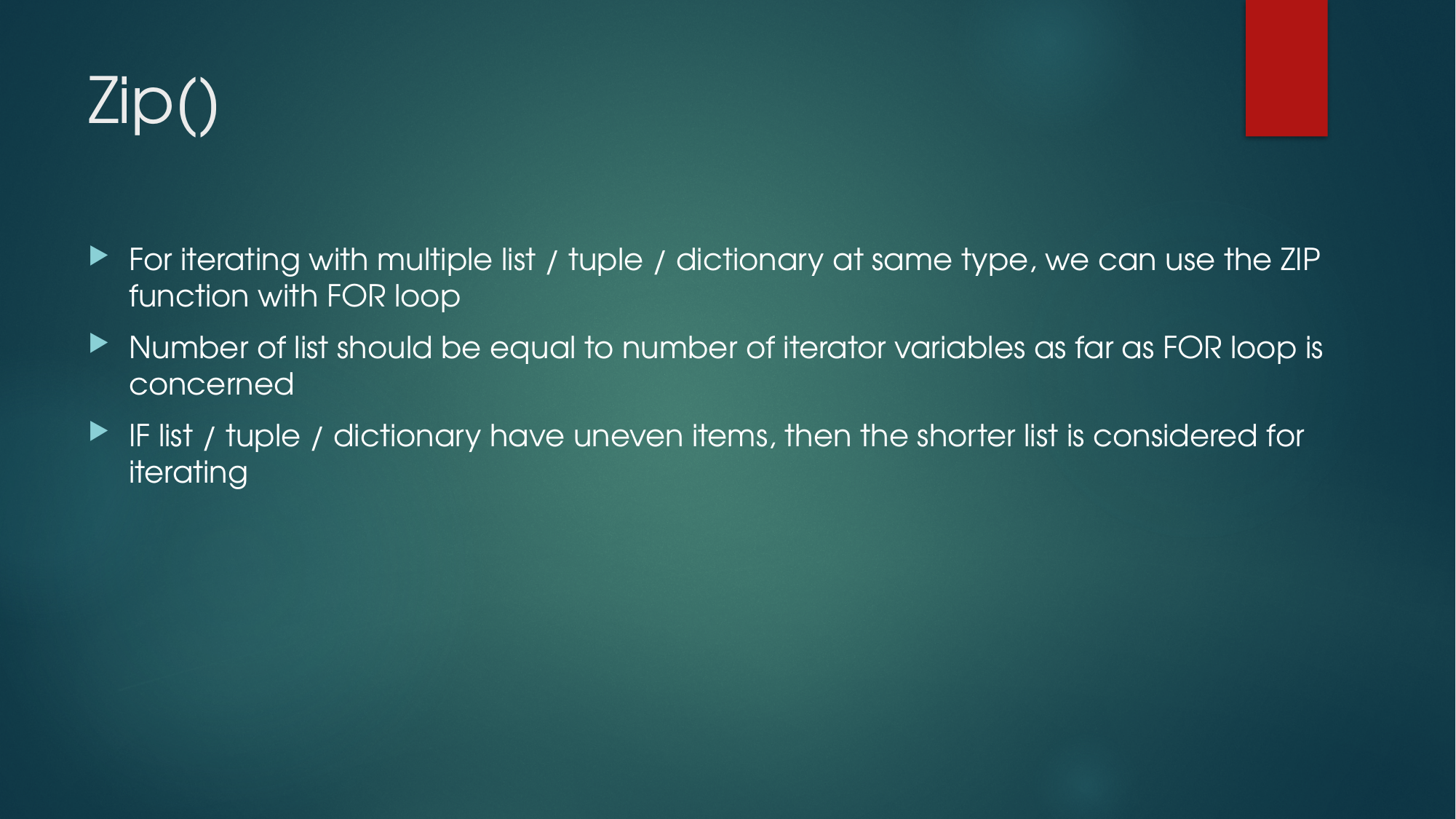

# Zip()
For iterating with multiple list / tuple / dictionary at same type, we can use the ZIP function with FOR loop
Number of list should be equal to number of iterator variables as far as FOR loop is concerned
IF list / tuple / dictionary have uneven items, then the shorter list is considered for iterating